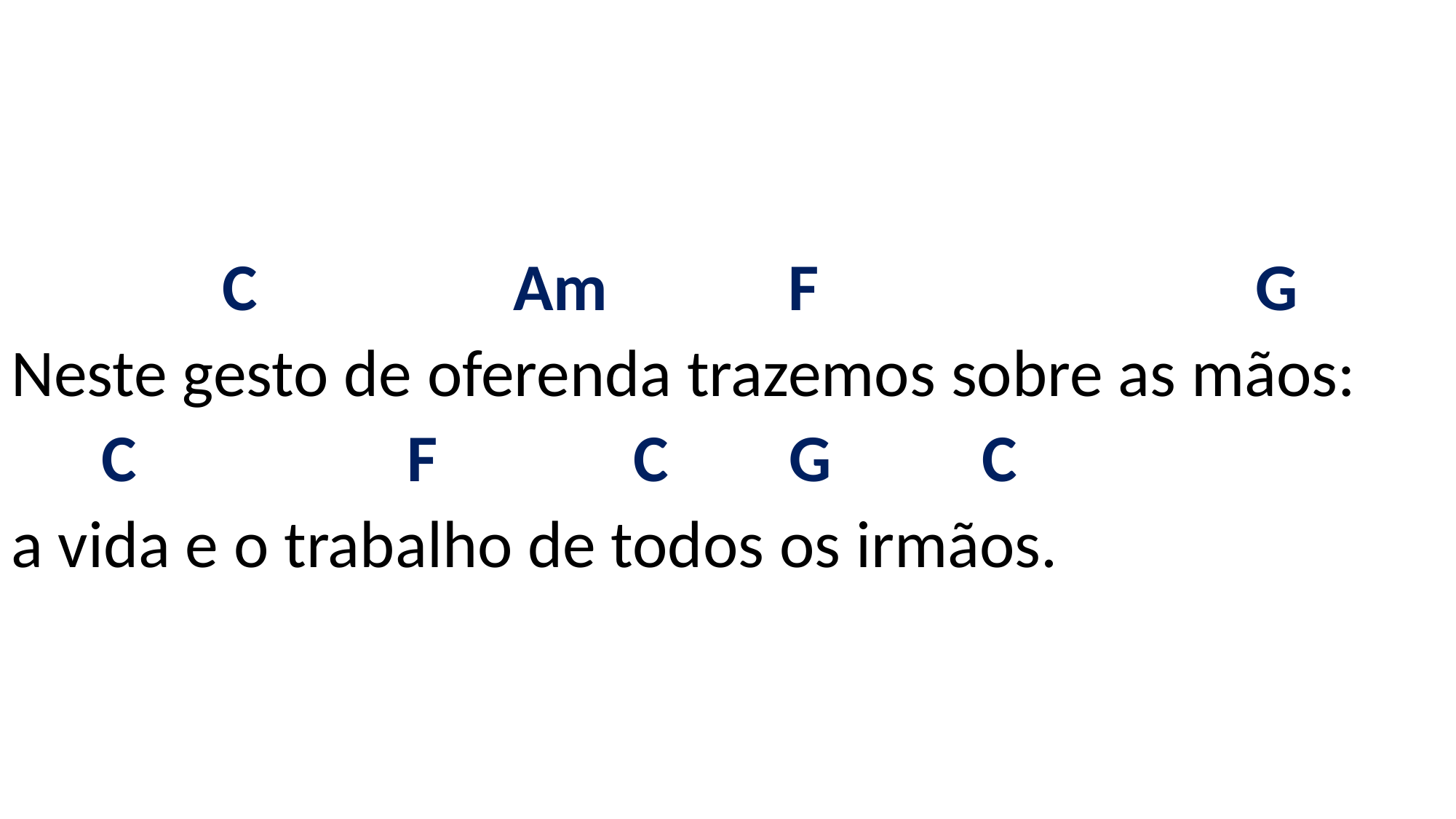

# C                 Am            F                             G Neste gesto de oferenda trazemos sobre as mãos: C                  F             C        G          C a vida e o trabalho de todos os irmãos.